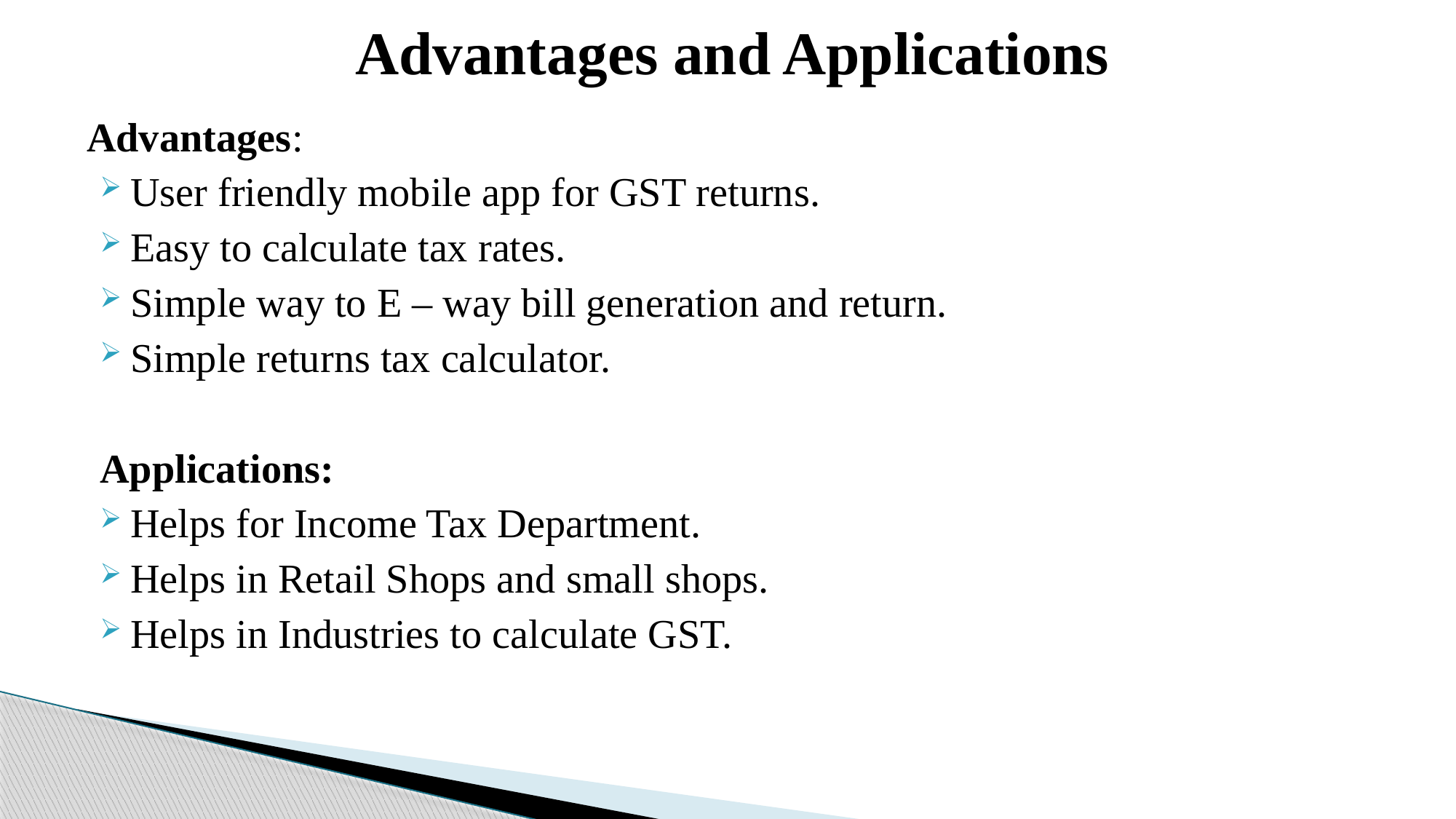

# Advantages and Applications
Advantages:
User friendly mobile app for GST returns.
Easy to calculate tax rates.
Simple way to E – way bill generation and return.
Simple returns tax calculator.

Applications:
Helps for Income Tax Department.
Helps in Retail Shops and small shops.
Helps in Industries to calculate GST.